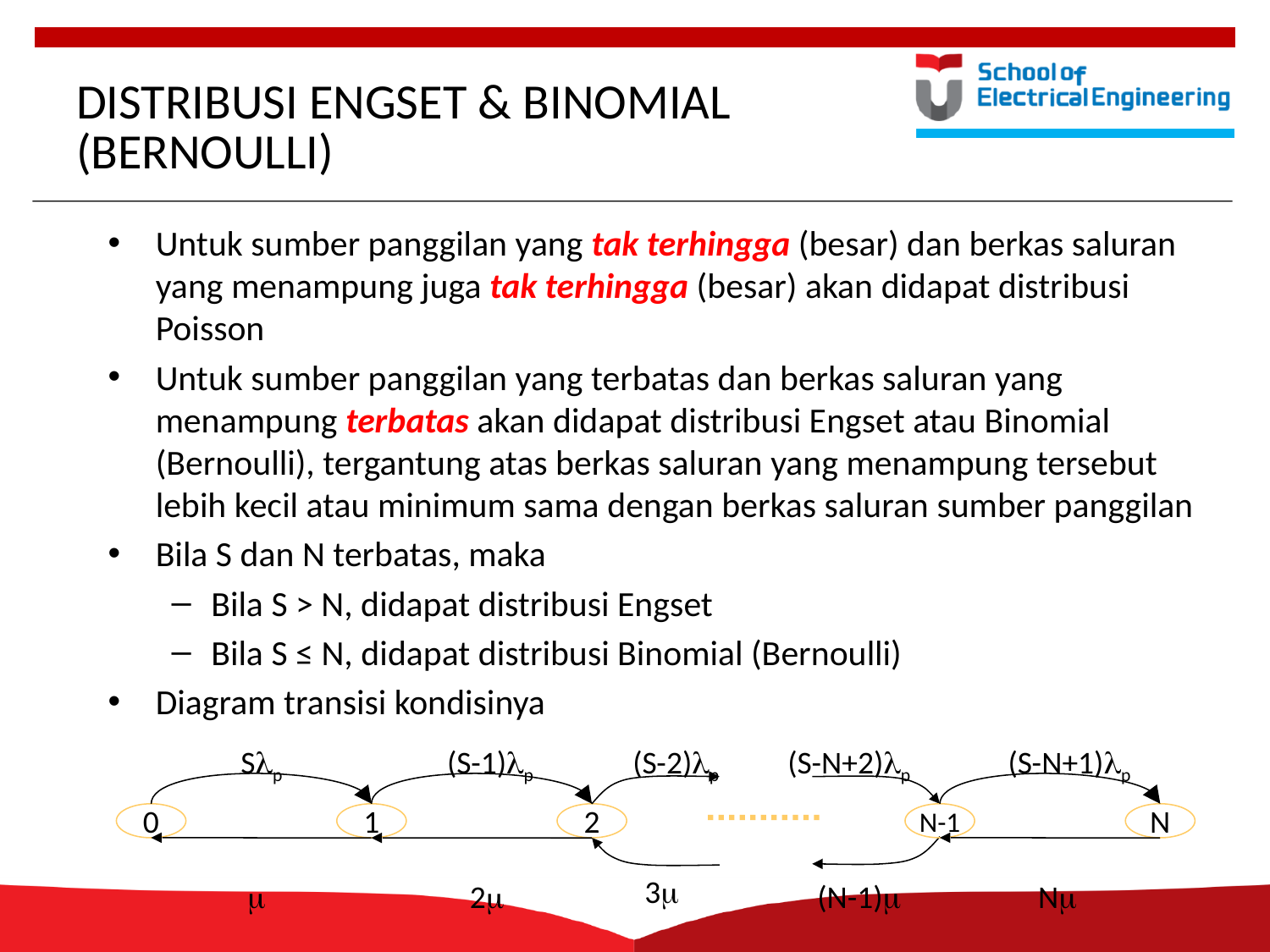

# DISTRIBUSI ENGSET & BINOMIAL (BERNOULLI)
Untuk sumber panggilan yang tak terhingga (besar) dan berkas saluran yang menampung juga tak terhingga (besar) akan didapat distribusi Poisson
Untuk sumber panggilan yang terbatas dan berkas saluran yang menampung terbatas akan didapat distribusi Engset atau Binomial (Bernoulli), tergantung atas berkas saluran yang menampung tersebut lebih kecil atau minimum sama dengan berkas saluran sumber panggilan
Bila S dan N terbatas, maka
Bila S > N, didapat distribusi Engset
Bila S ≤ N, didapat distribusi Binomial (Bernoulli)
Diagram transisi kondisinya
Sλp
(S-1)λp
(S-2)λp
(S-N+2)λp
(S-N+1)λp

0
1
2
N-1
N

3μ
μ
2μ
(N-1)μ
Nμ